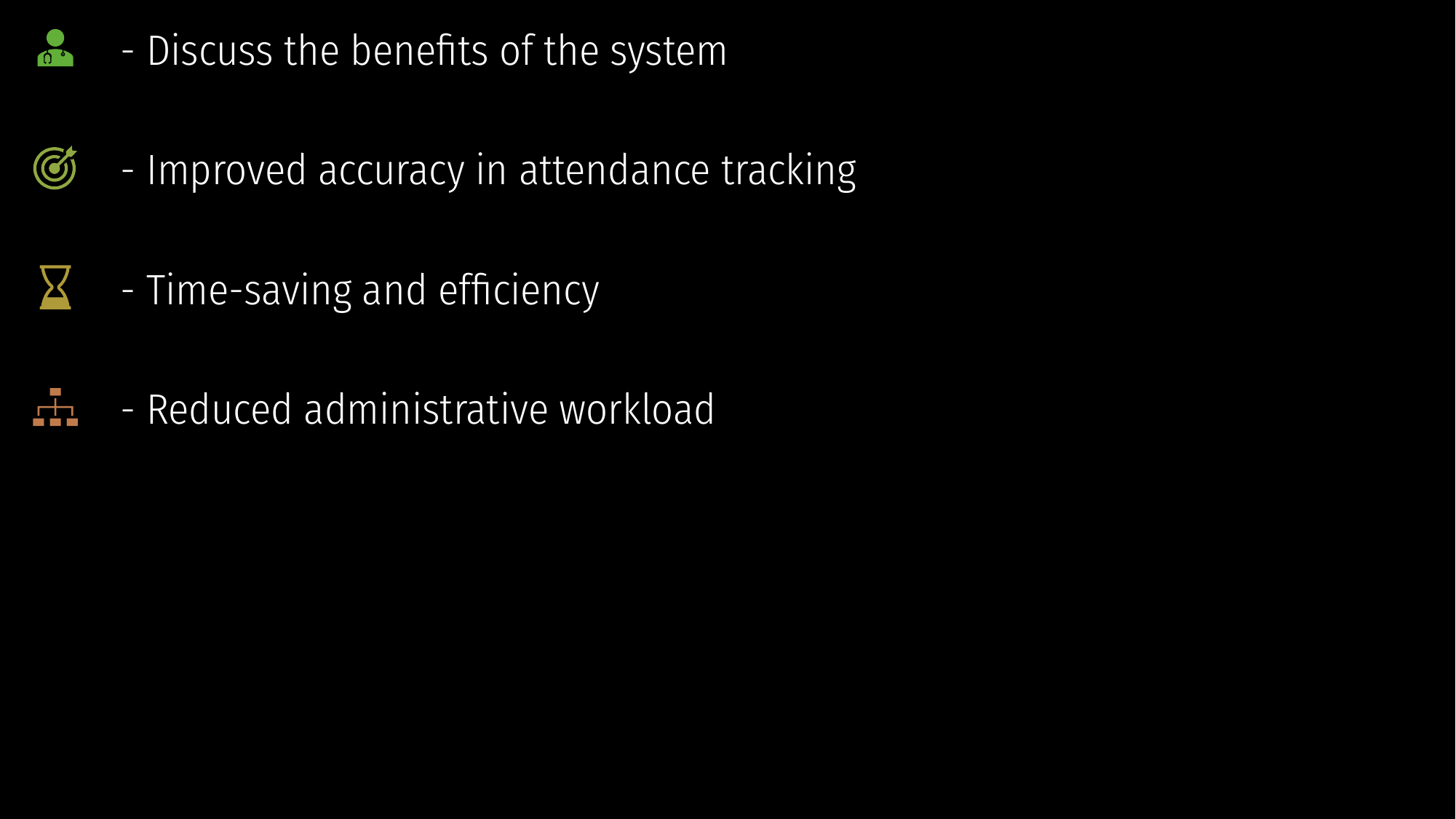

# Benefits**
- Discuss the benefits of the system
- Improved accuracy in attendance tracking
- Time-saving and efficiency
- Reduced administrative workload